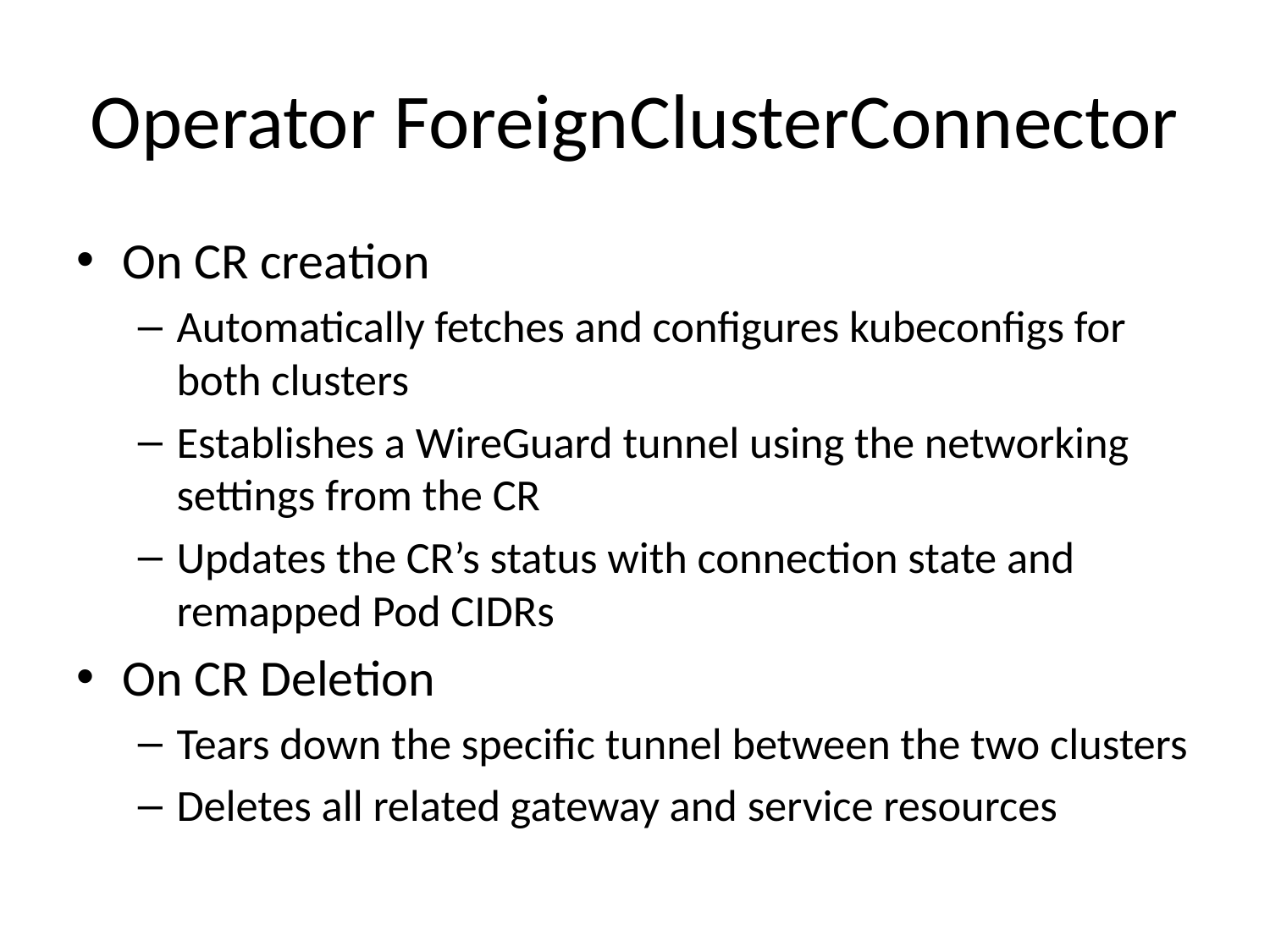

# Operator ForeignClusterConnector
On CR creation
Automatically fetches and configures kubeconfigs for both clusters
Establishes a WireGuard tunnel using the networking settings from the CR
Updates the CR’s status with connection state and remapped Pod CIDRs
On CR Deletion
Tears down the specific tunnel between the two clusters
Deletes all related gateway and service resources